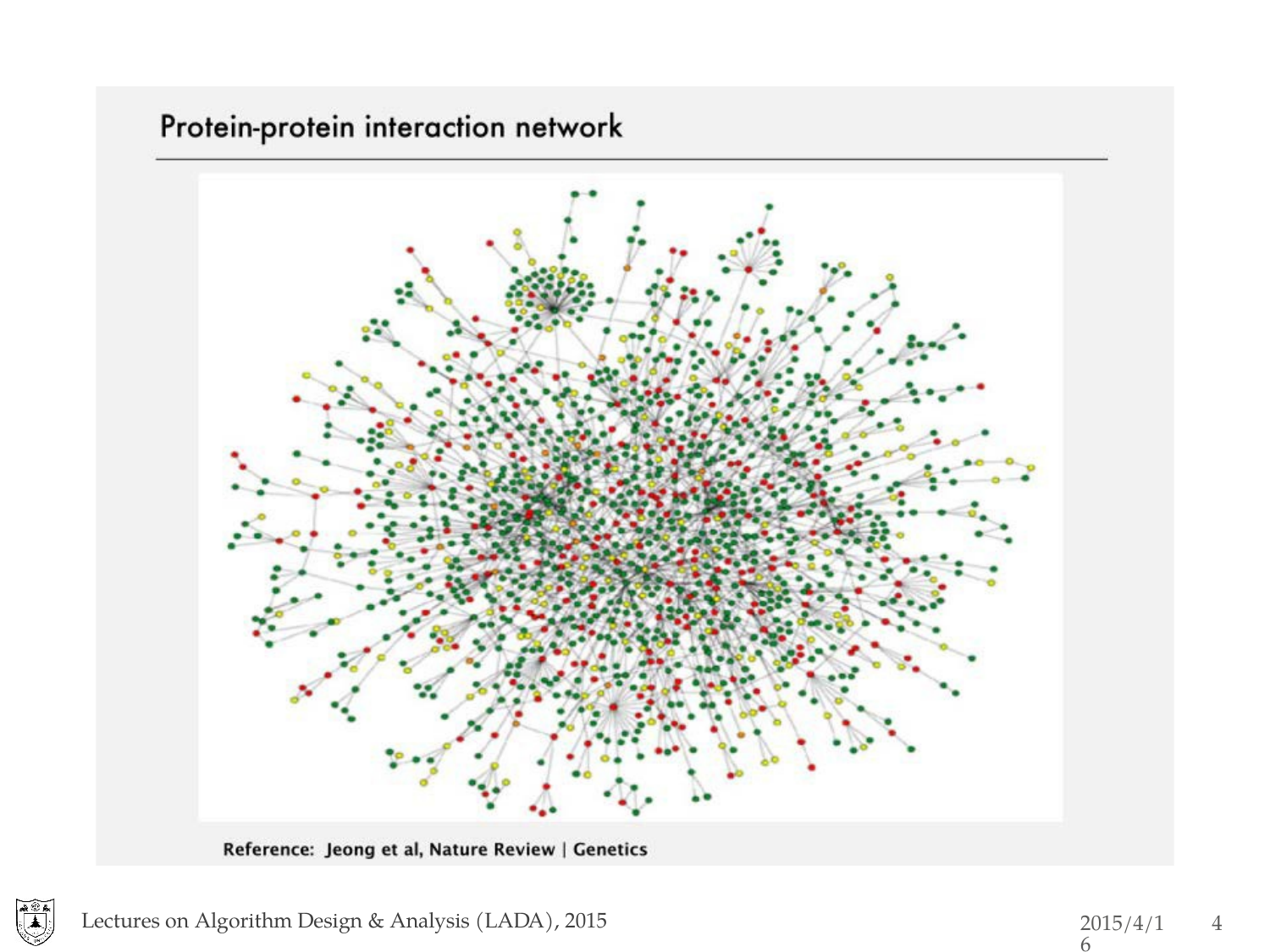

Lectures on Algorithm Design & Analysis (LADA), 2015
2015/4/16
4